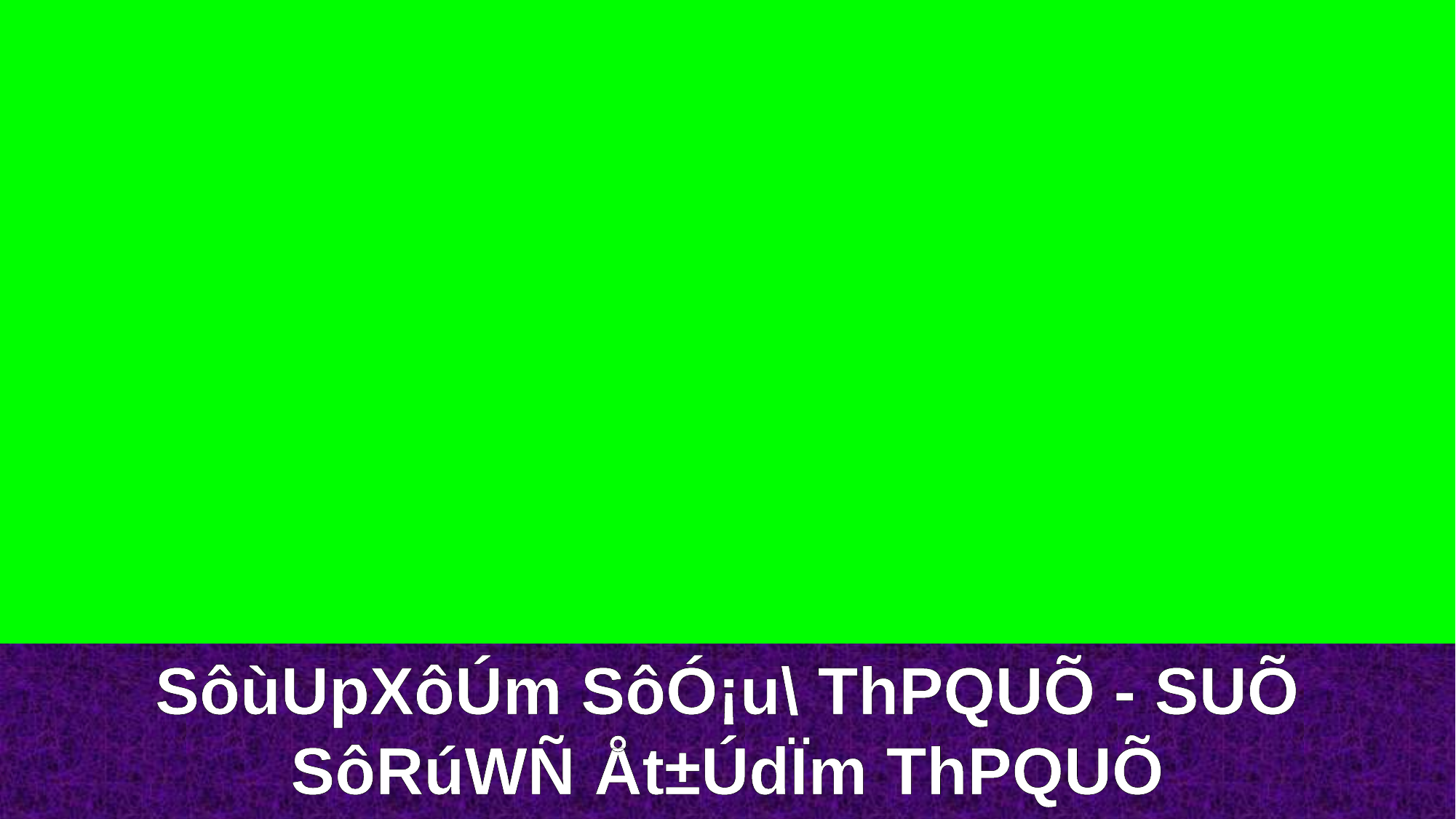

SôùUpXôÚm SôÓ¡u\ ThPQUÕ - SUÕ SôRúWÑ Åt±ÚdÏm ThPQUÕ